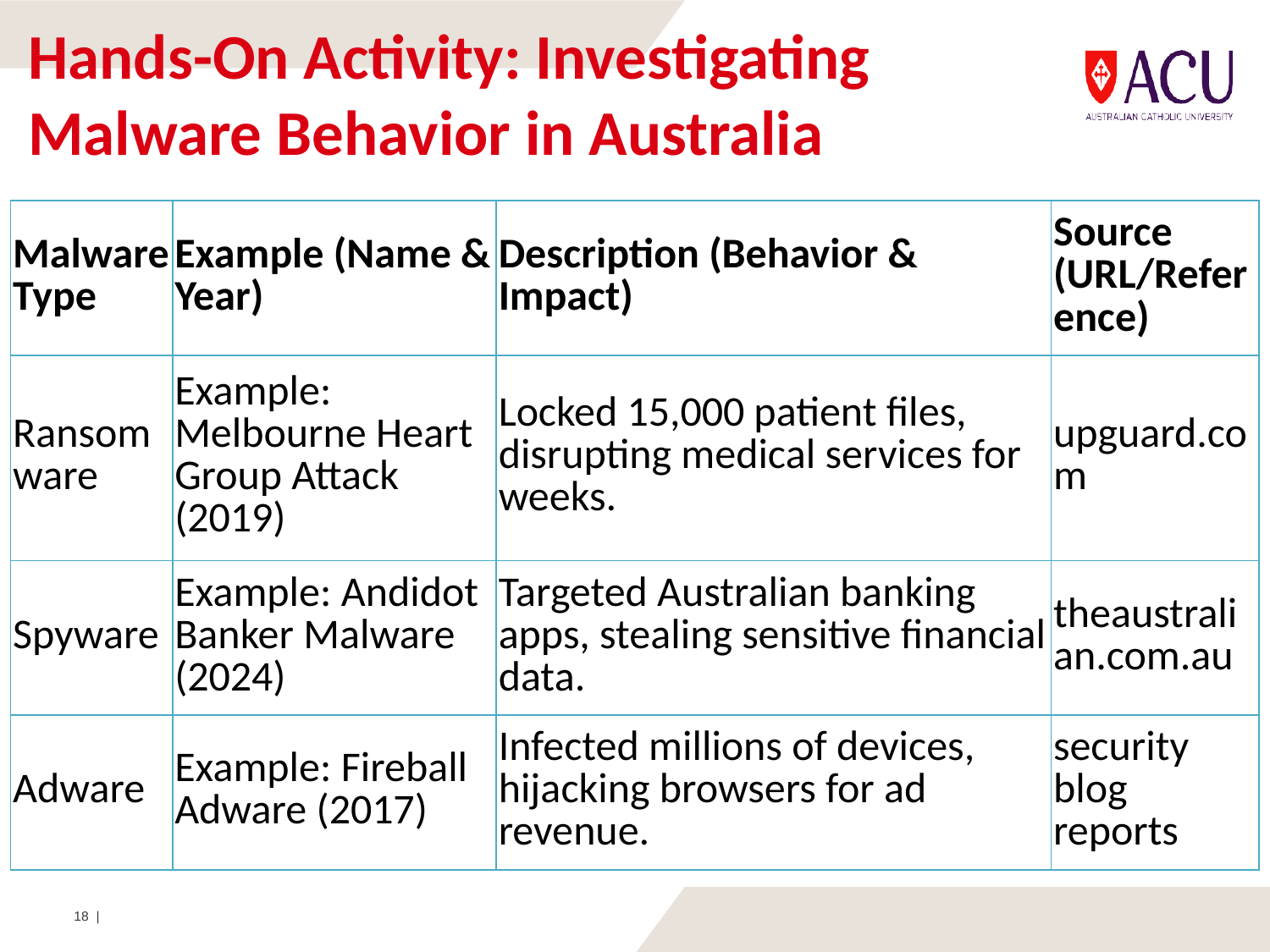

# Hands-On Activity: Investigating Malware Behavior in Australia

| Malware Type | Example (Name & Year) | Description (Behavior & Impact) | Source (URL/Reference) |
| --- | --- | --- | --- |
| Ransomware | Example: Melbourne Heart Group Attack (2019) | Locked 15,000 patient files, disrupting medical services for weeks. | upguard.com |
| Spyware | Example: Andidot Banker Malware (2024) | Targeted Australian banking apps, stealing sensitive financial data. | theaustralian.com.au |
| Adware | Example: Fireball Adware (2017) | Infected millions of devices, hijacking browsers for ad revenue. | security blog reports |
18 |